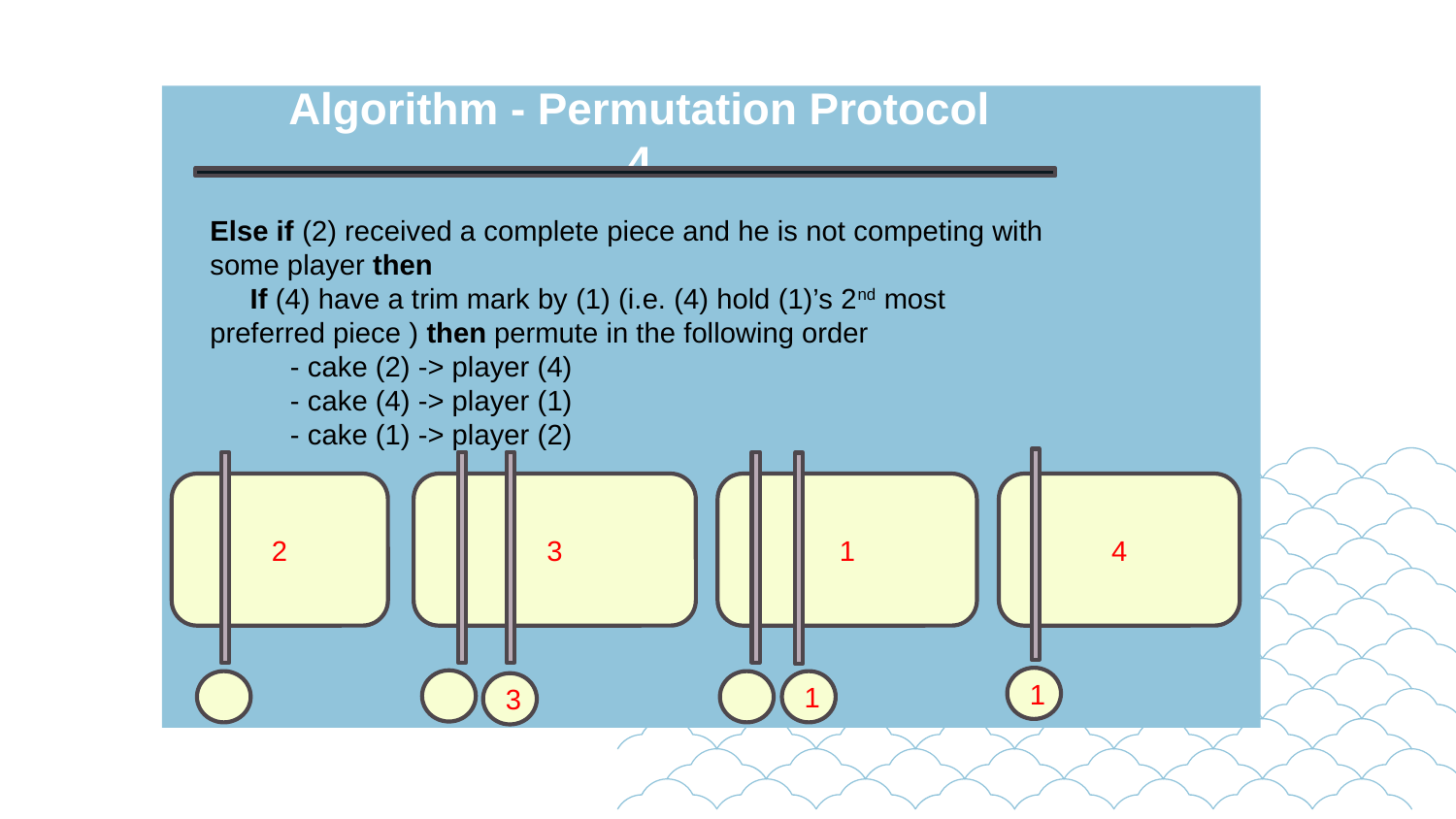

Algorithm - Permutation Protocol 4

Else if (2) received a complete piece and he is not competing with some player then
     If (4) have a trim mark by (1) (i.e. (4) hold (1)’s 2nd most preferred piece ) then permute in the following order
          - cake (2) -> player (4)
          - cake (4) -> player (1)
          - cake (1) -> player (2)

3
1
4
2
1

1
3